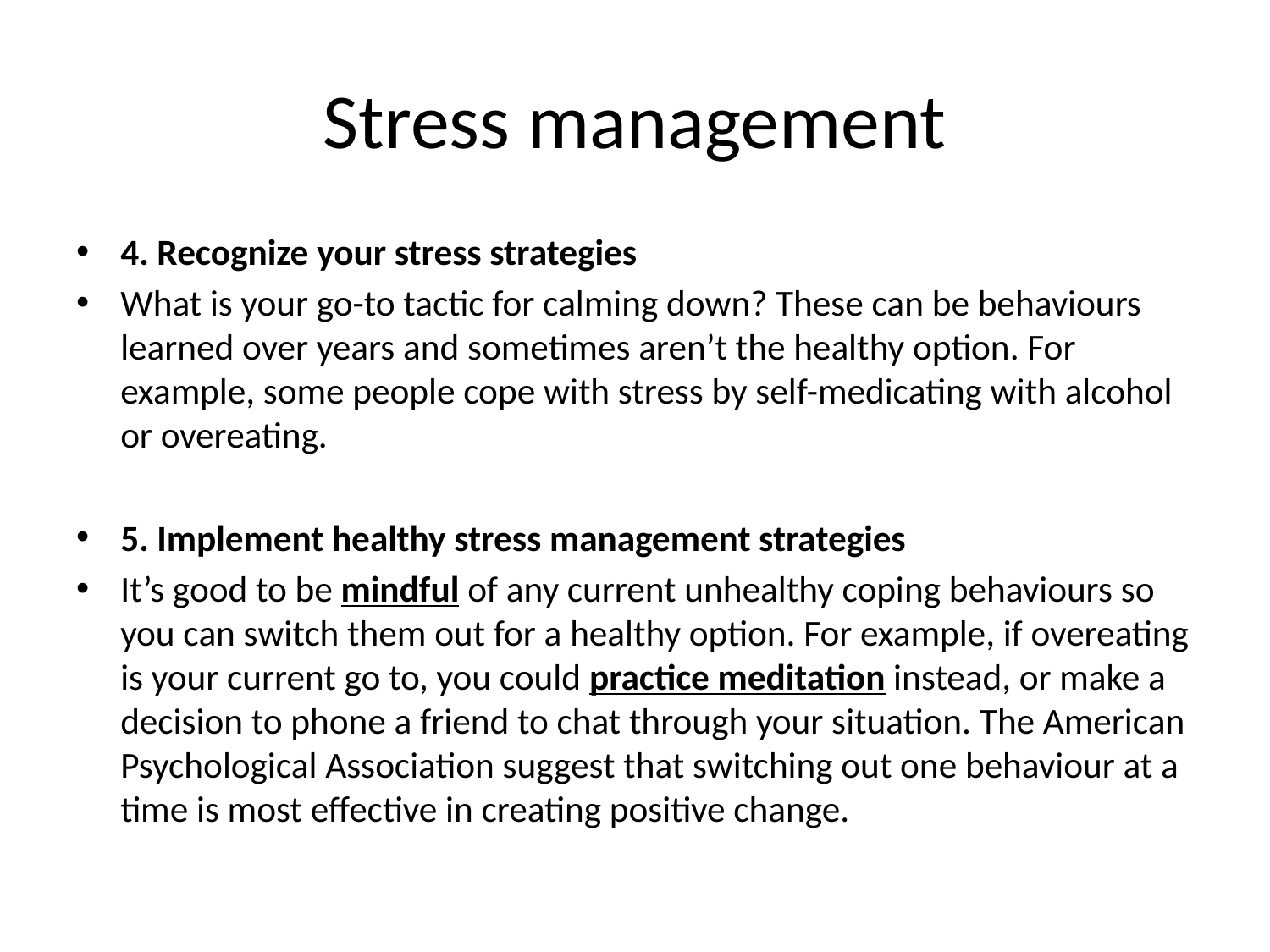

# Stress management
4. Recognize your stress strategies
What is your go-to tactic for calming down? These can be behaviours learned over years and sometimes aren’t the healthy option. For example, some people cope with stress by self-medicating with alcohol or overeating.

5. Implement healthy stress management strategies
It’s good to be mindful of any current unhealthy coping behaviours so you can switch them out for a healthy option. For example, if overeating is your current go to, you could practice meditation instead, or make a decision to phone a friend to chat through your situation. The American Psychological Association suggest that switching out one behaviour at a time is most effective in creating positive change.